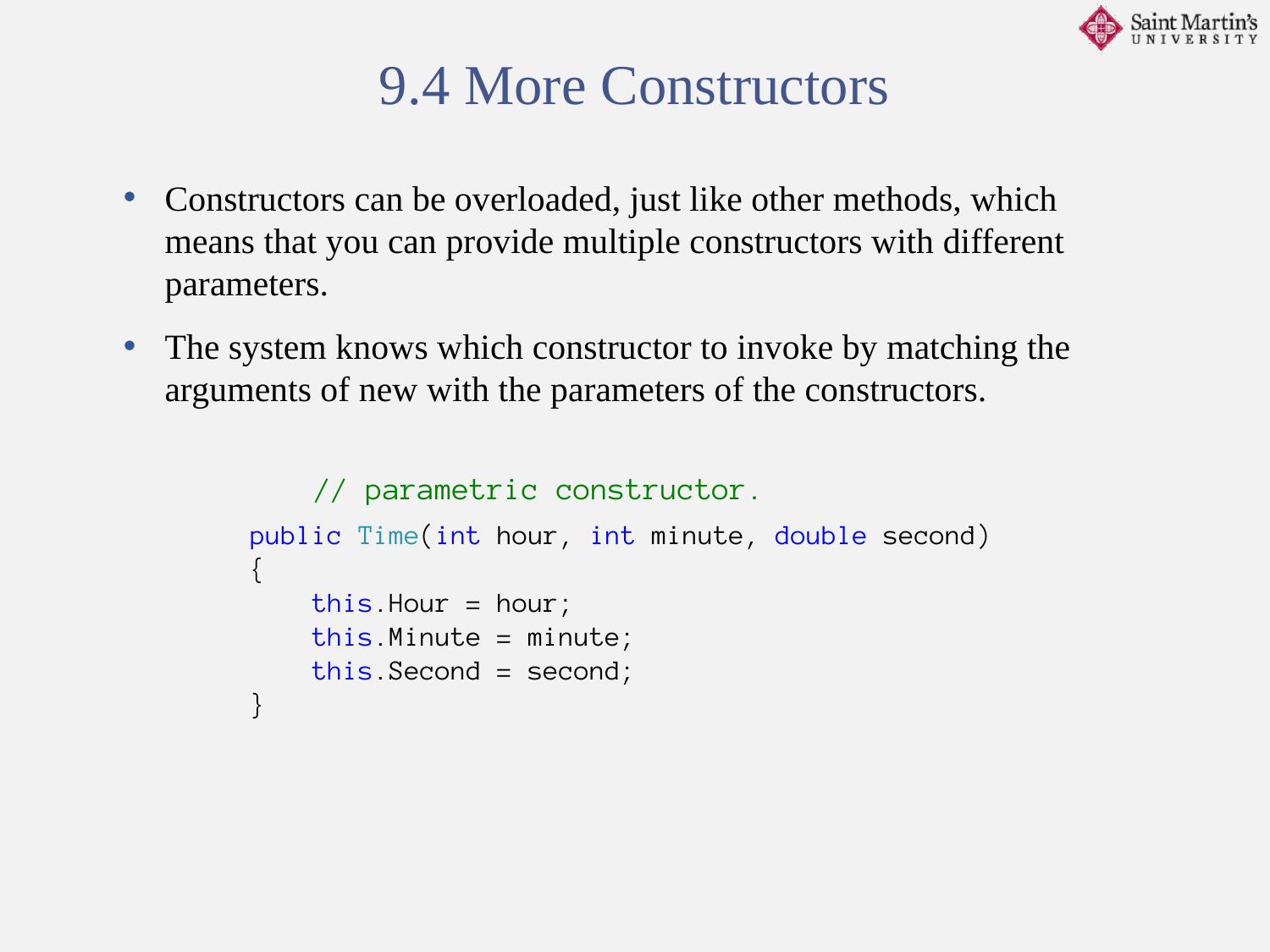

9.4 More Constructors
Constructors can be overloaded, just like other methods, which means that you can provide multiple constructors with different parameters.
The system knows which constructor to invoke by matching the arguments of new with the parameters of the constructors.

	// parametric constructor.
public Time(int hour, int minute, double second)
{
    this.Hour = hour;
    this.Minute = minute;
    this.Second = second;
}